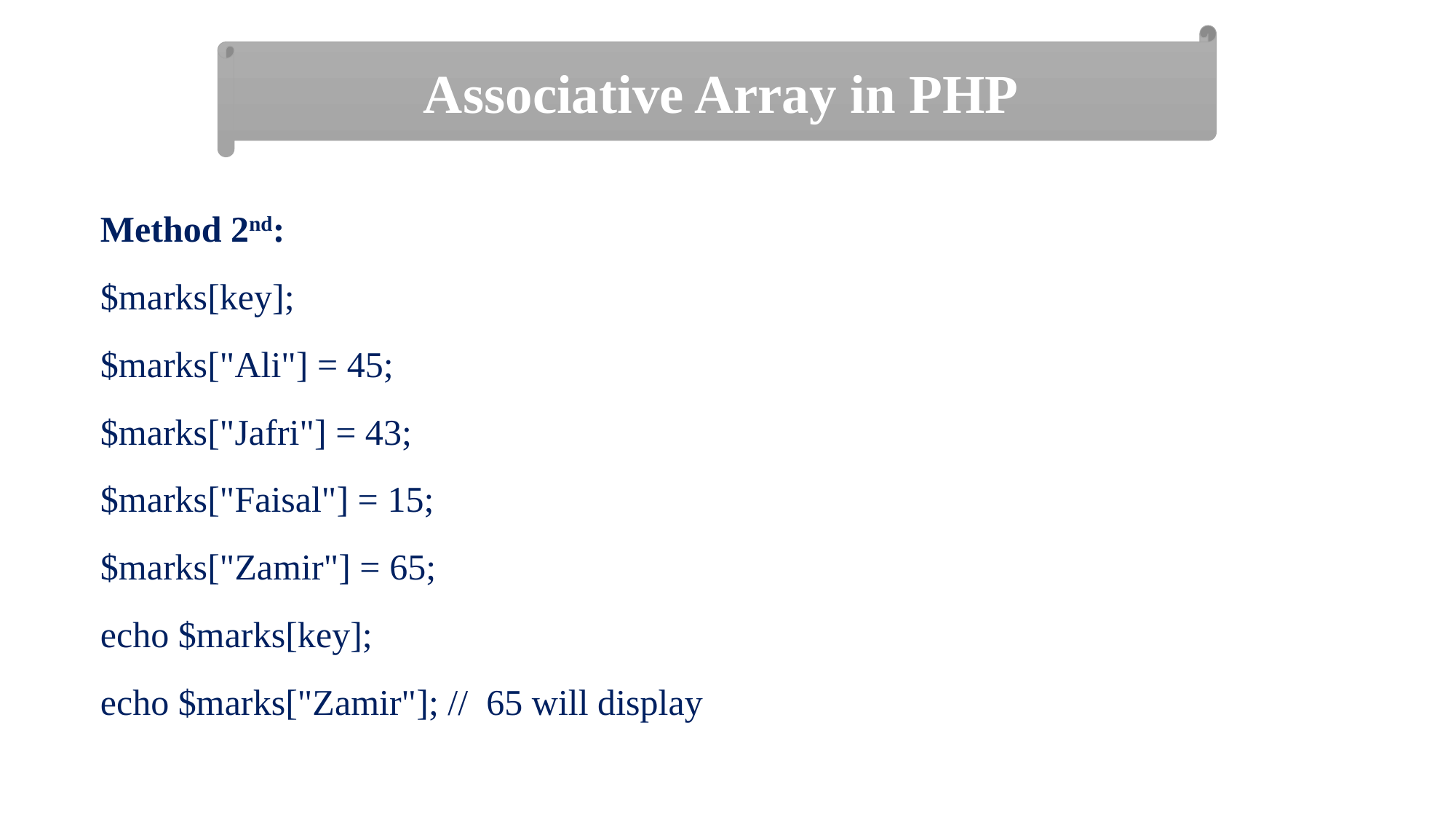

Associative Array in PHP
Method 2nd:
$marks[key];
$marks["Ali"] = 45;
$marks["Jafri"] = 43;
$marks["Faisal"] = 15;
$marks["Zamir"] = 65;
echo $marks[key];
echo $marks["Zamir"]; //  65 will display